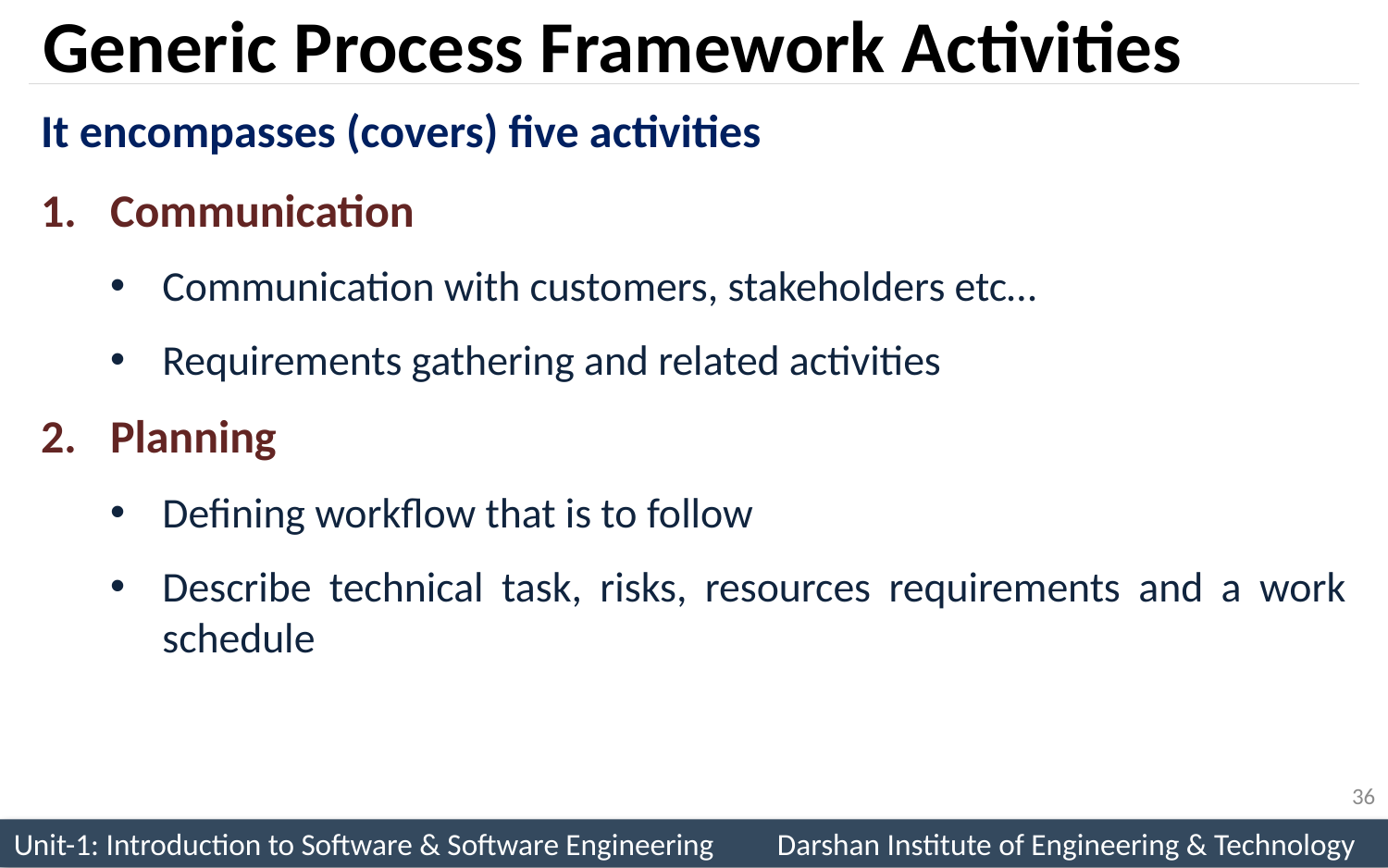

# Generic Process Framework Activities
It encompasses (covers) five activities
Communication
Communication with customers, stakeholders etc…
Requirements gathering and related activities
Planning
Defining workflow that is to follow
Describe technical task, risks, resources requirements and a work schedule
36